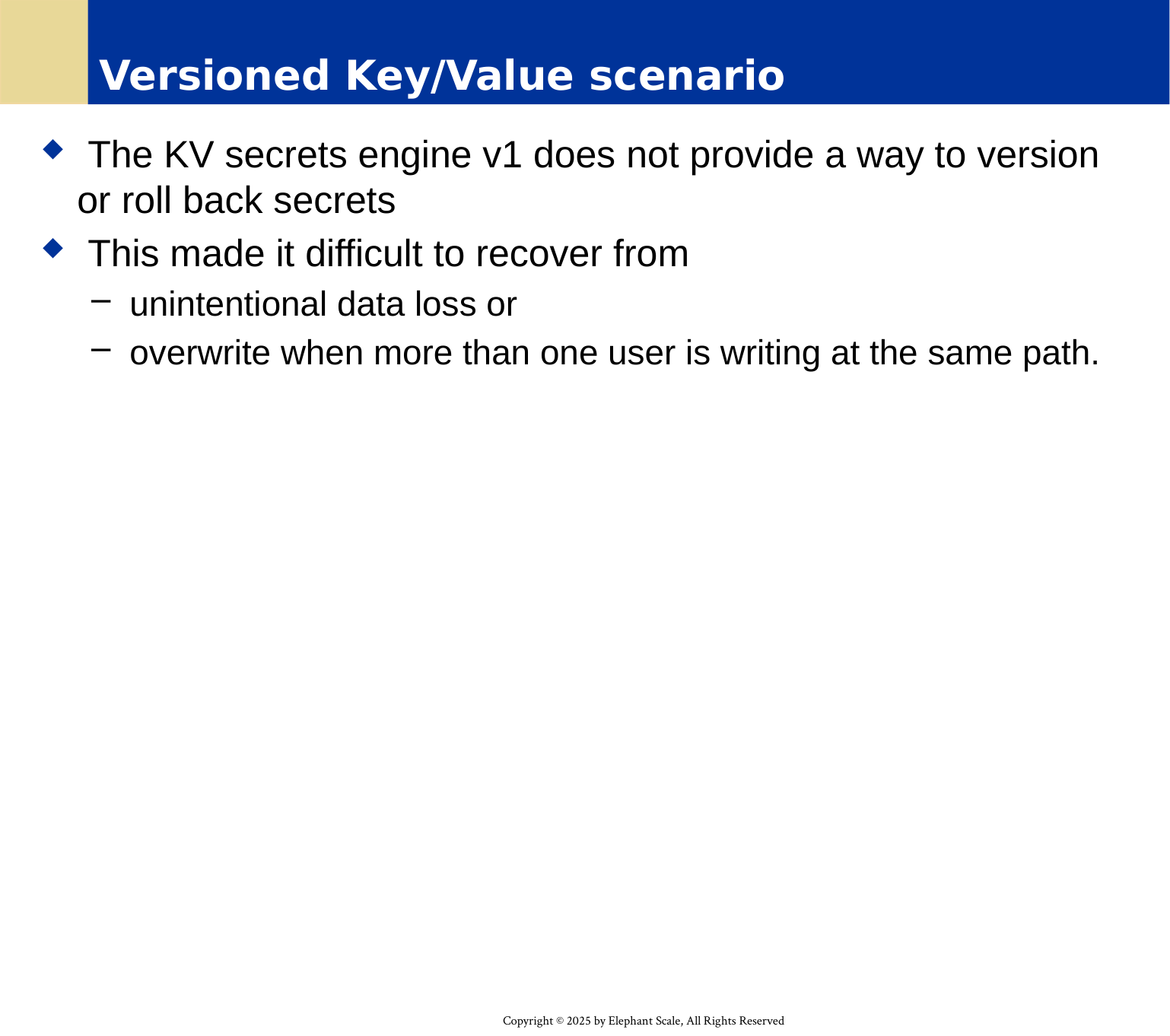

# Versioned Key/Value scenario
 The KV secrets engine v1 does not provide a way to version or roll back secrets
 This made it difficult to recover from
 unintentional data loss or
 overwrite when more than one user is writing at the same path.
Copyright © 2025 by Elephant Scale, All Rights Reserved